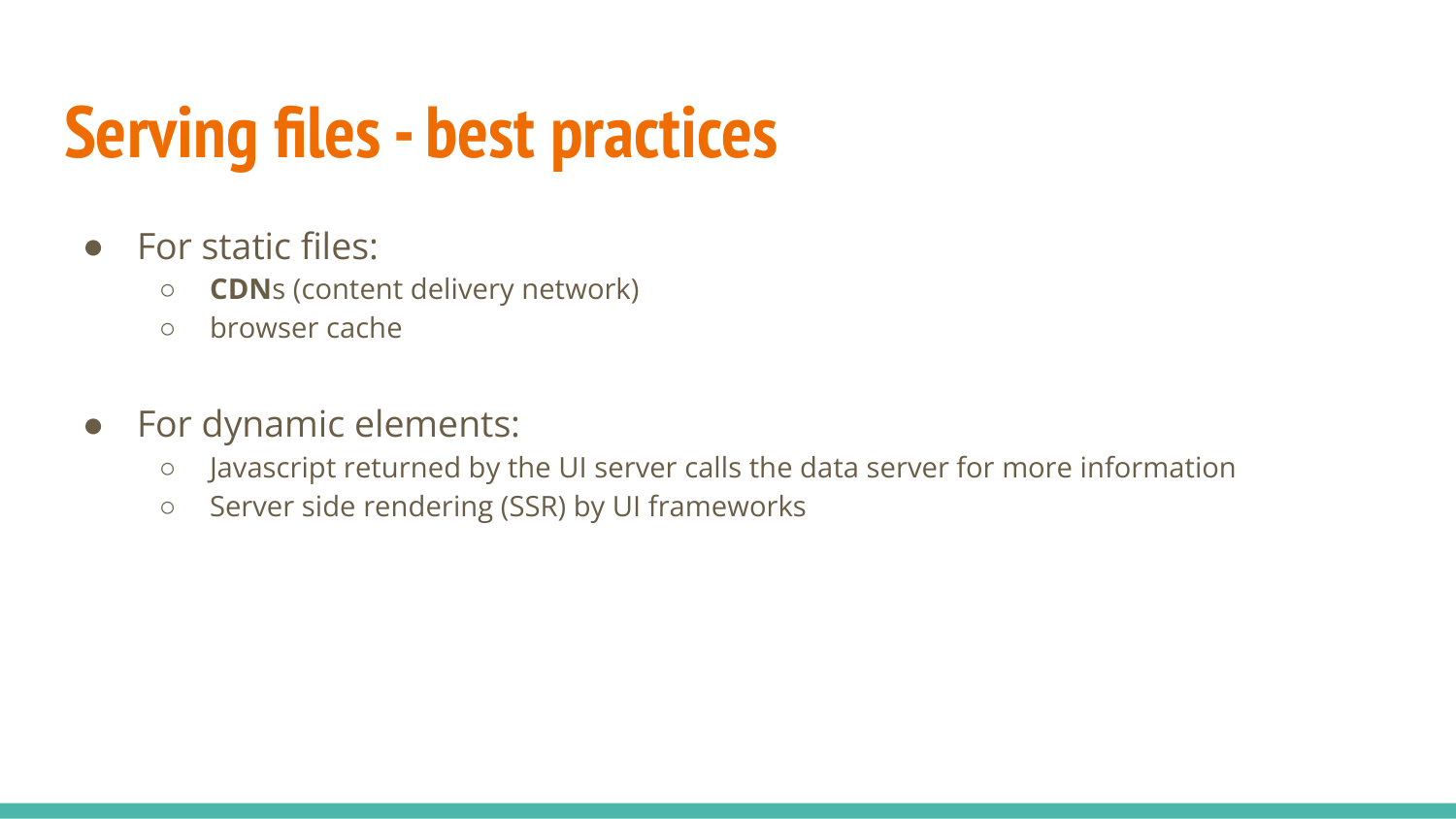

# Serving files - best practices
For static files:
CDNs (content delivery network)
browser cache

For dynamic elements:
Javascript returned by the UI server calls the data server for more information
Server side rendering (SSR) by UI frameworks